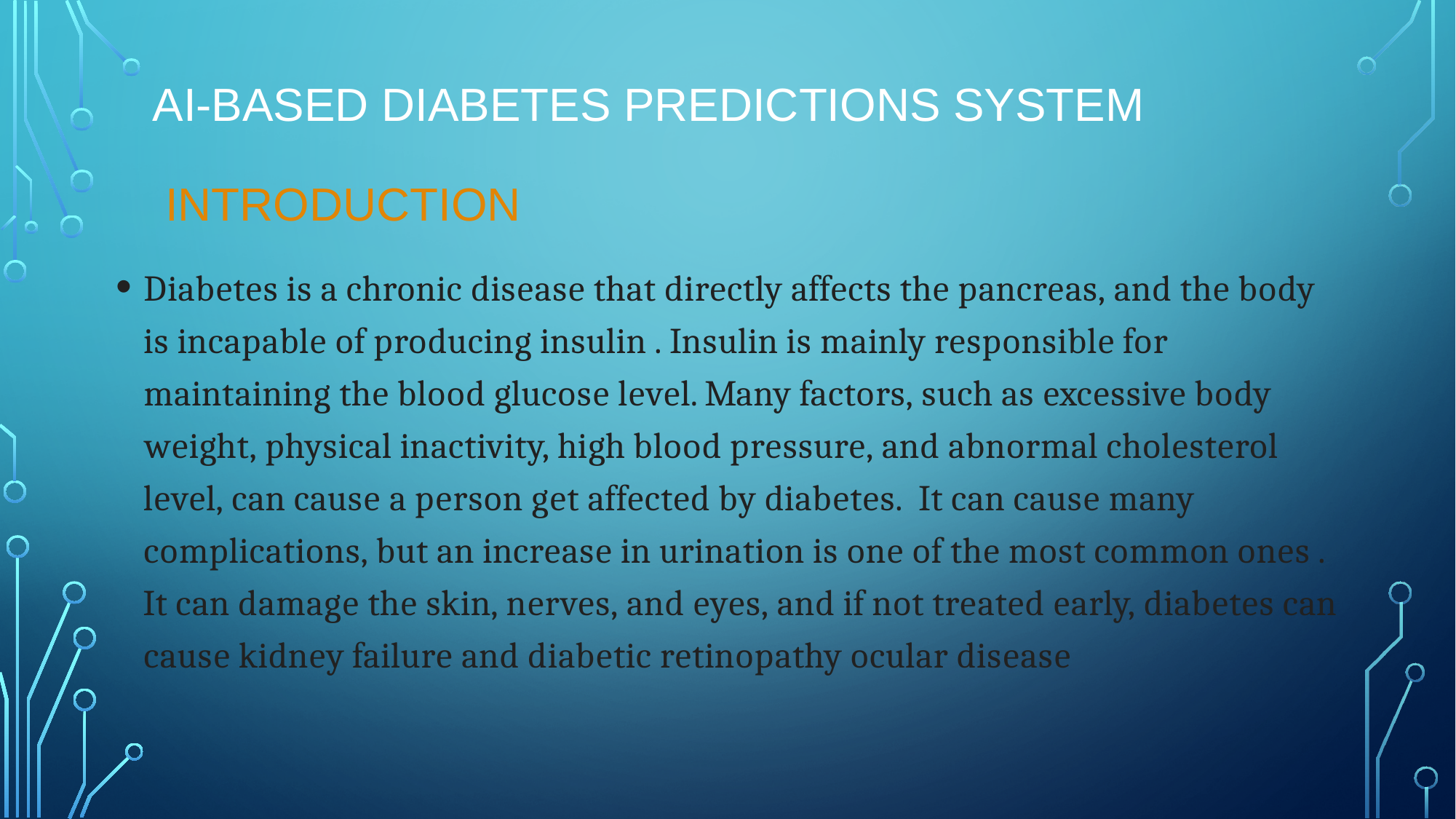

# AI-BASED DIABETES Predictions SYSTEM INTRODUCTION
Diabetes is a chronic disease that directly affects the pancreas, and the body is incapable of producing insulin . Insulin is mainly responsible for maintaining the blood glucose level. Many factors, such as excessive body weight, physical inactivity, high blood pressure, and abnormal cholesterol level, can cause a person get affected by diabetes.  It can cause many complications, but an increase in urination is one of the most common ones . It can damage the skin, nerves, and eyes, and if not treated early, diabetes can cause kidney failure and diabetic retinopathy ocular disease